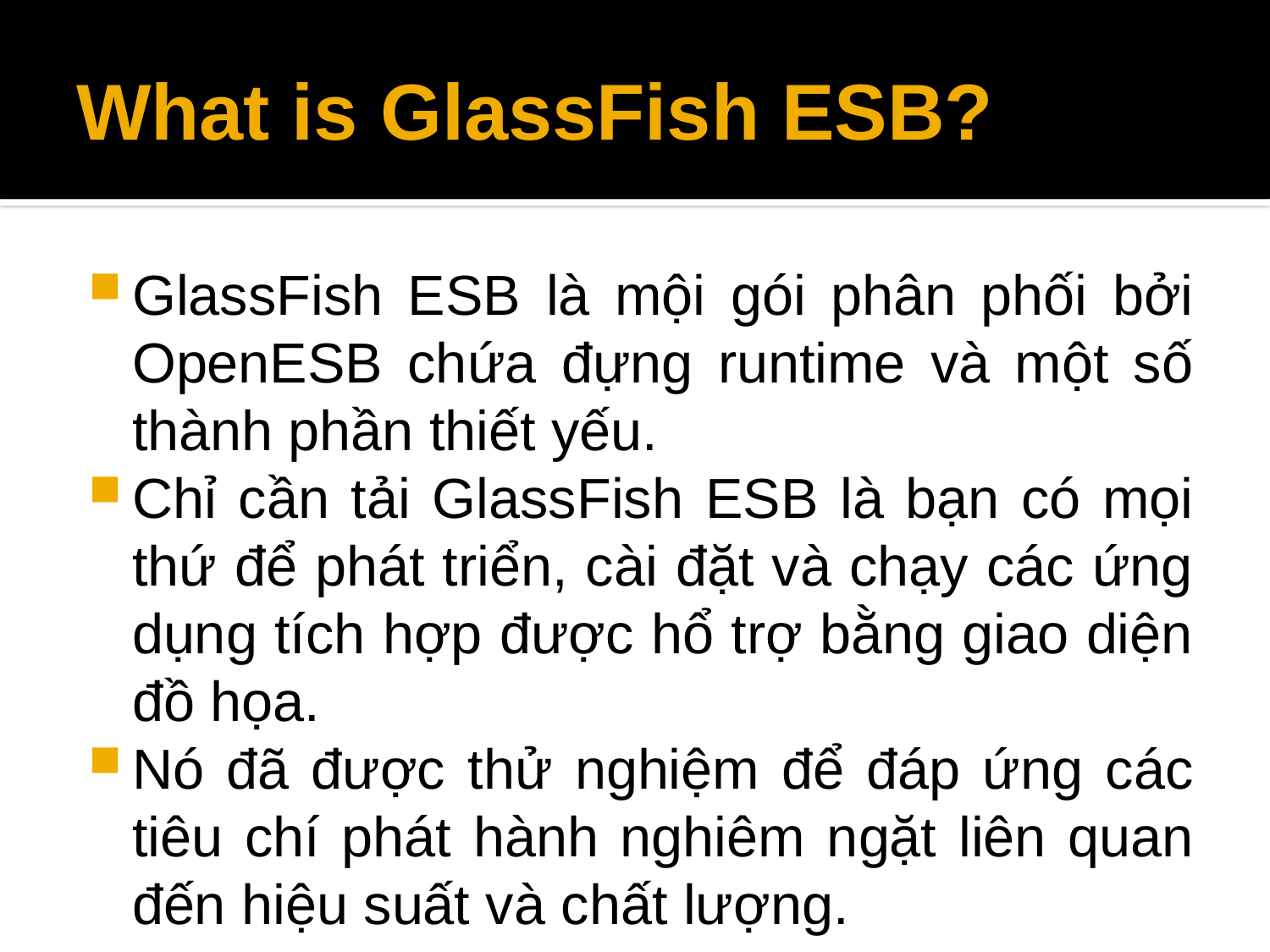

# What is GlassFish ESB?
GlassFish ESB là mội gói phân phối bởi OpenESB chứa đựng runtime và một số thành phần thiết yếu.
Chỉ cần tải GlassFish ESB là bạn có mọi thứ để phát triển, cài đặt và chạy các ứng dụng tích hợp được hổ trợ bằng giao diện đồ họa.
Nó đã được thử nghiệm để đáp ứng các tiêu chí phát hành nghiêm ngặt liên quan đến hiệu suất và chất lượng.